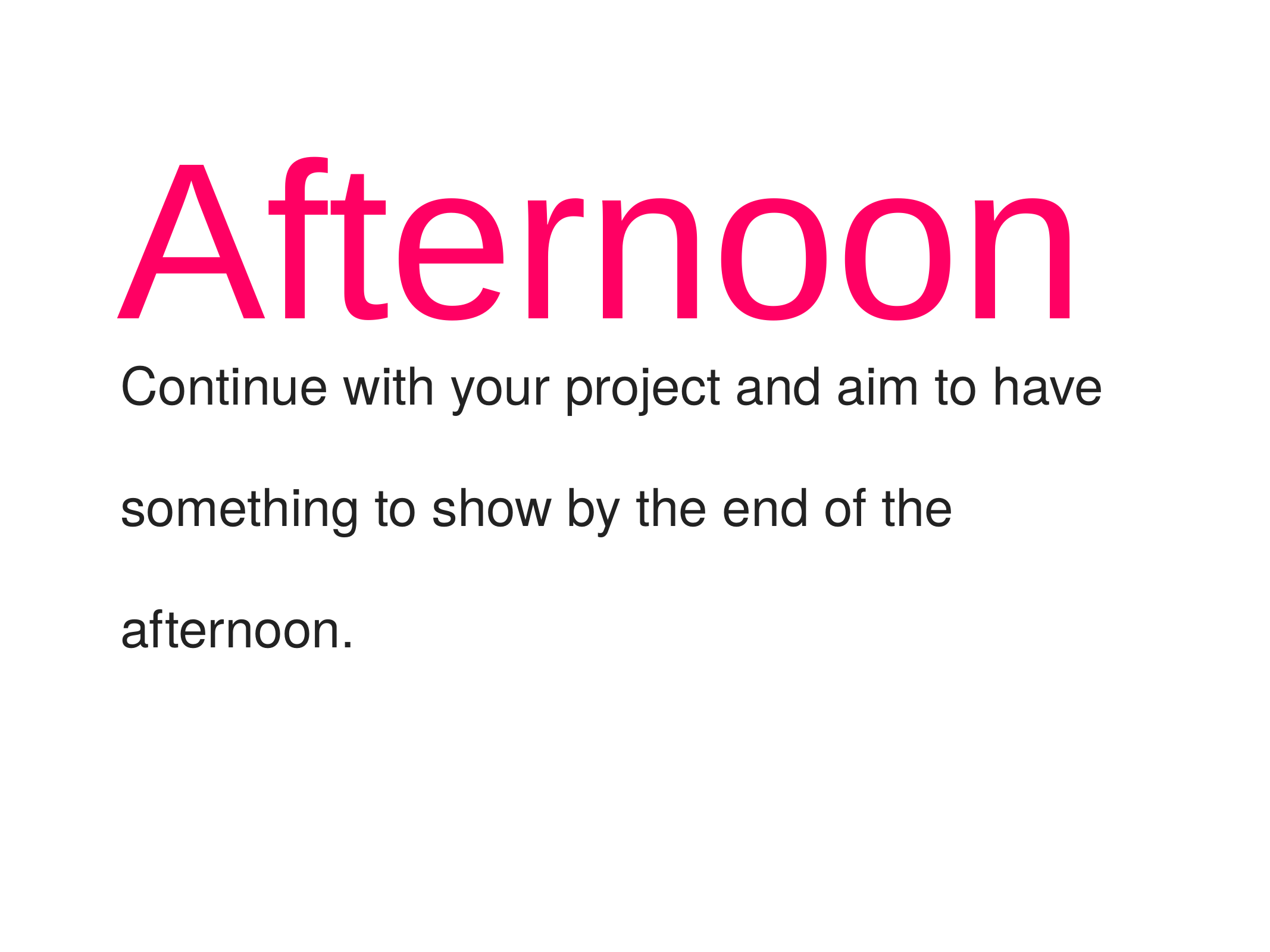

# Afternoon
Continue with your project and aim to have something to show by the end of the afternoon.